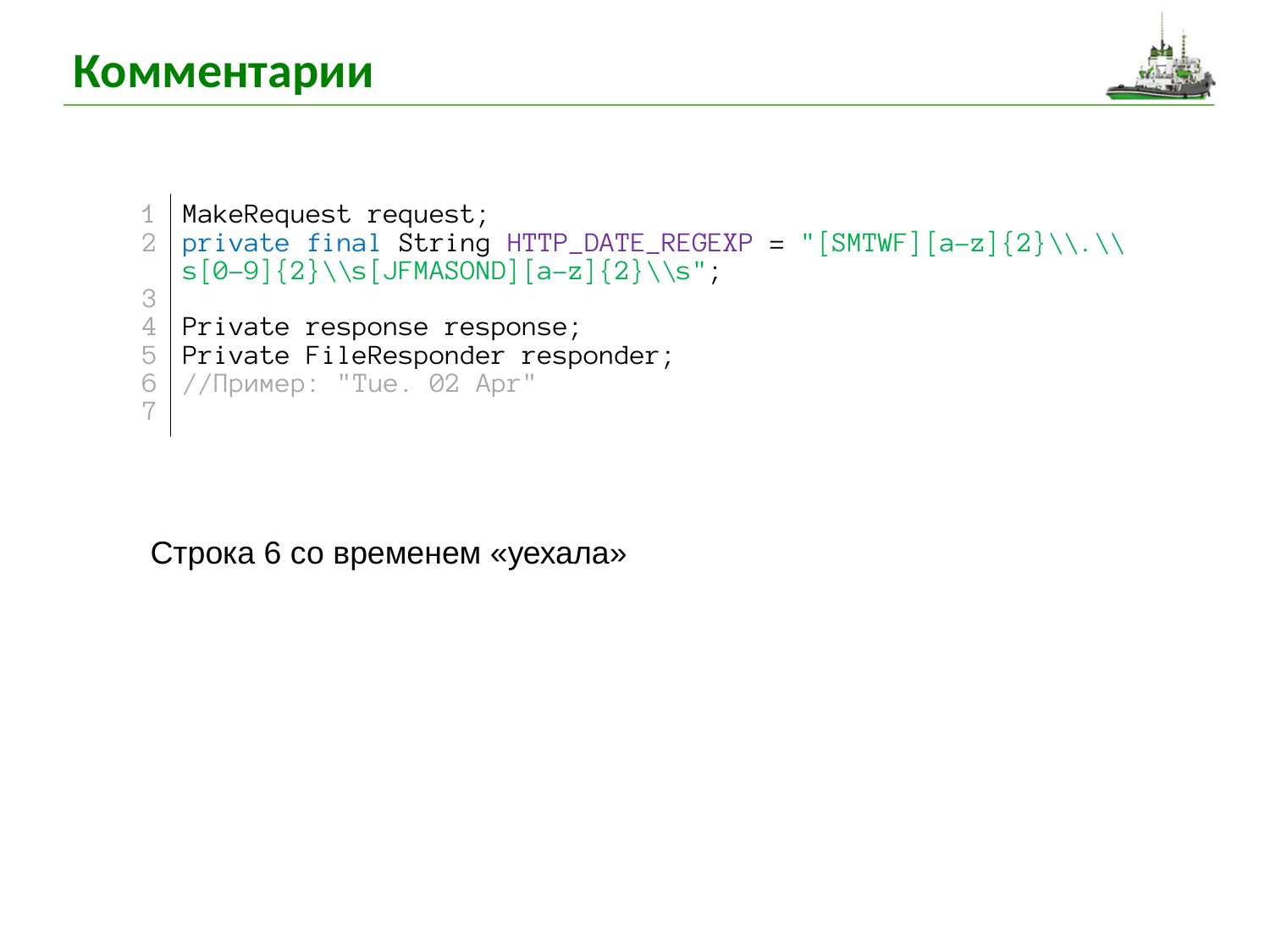

# Комментарии
| 1 2 3 4 5 6 7 | MakeRequest request; private final String HTTP\_DATE\_REGEXP = "[SMTWF][a-z]{2}\\.\\s[0-9]{2}\\s[JFMASOND][a-z]{2}\\s"; Private response response; Private FileResponder responder; //Пример: "Tue. 02 Apr" |
| --- | --- |
Строка 6 со временем «уехала»